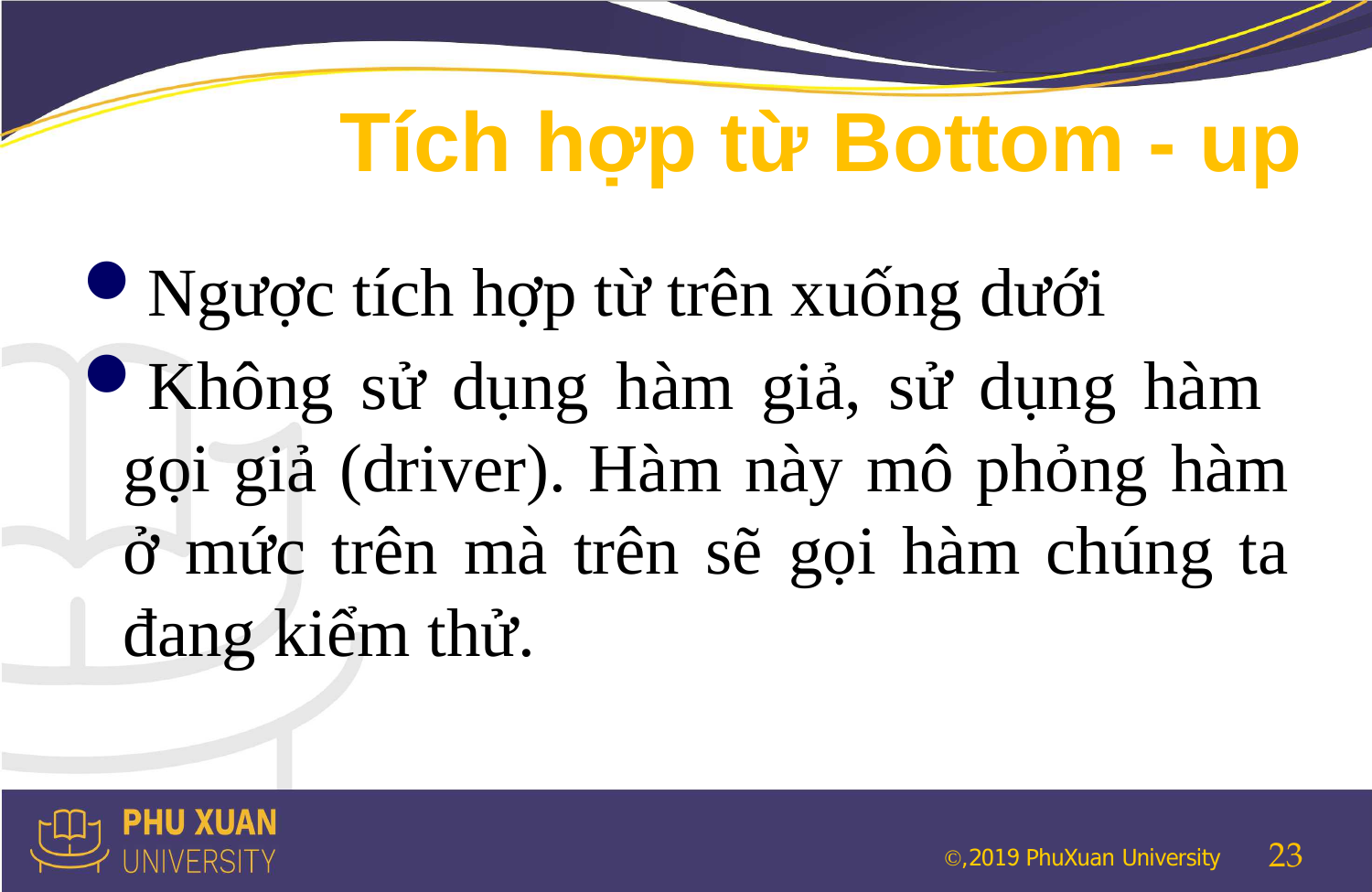

# Tích hợp từ Bottom - up
Ngược tích hợp từ trên xuống dưới
Không sử dụng hàm giả, sử dụng hàm  gọi giả (driver). Hàm này mô phỏng hàm ở mức trên mà trên sẽ gọi hàm chúng ta đang kiểm thử.

23